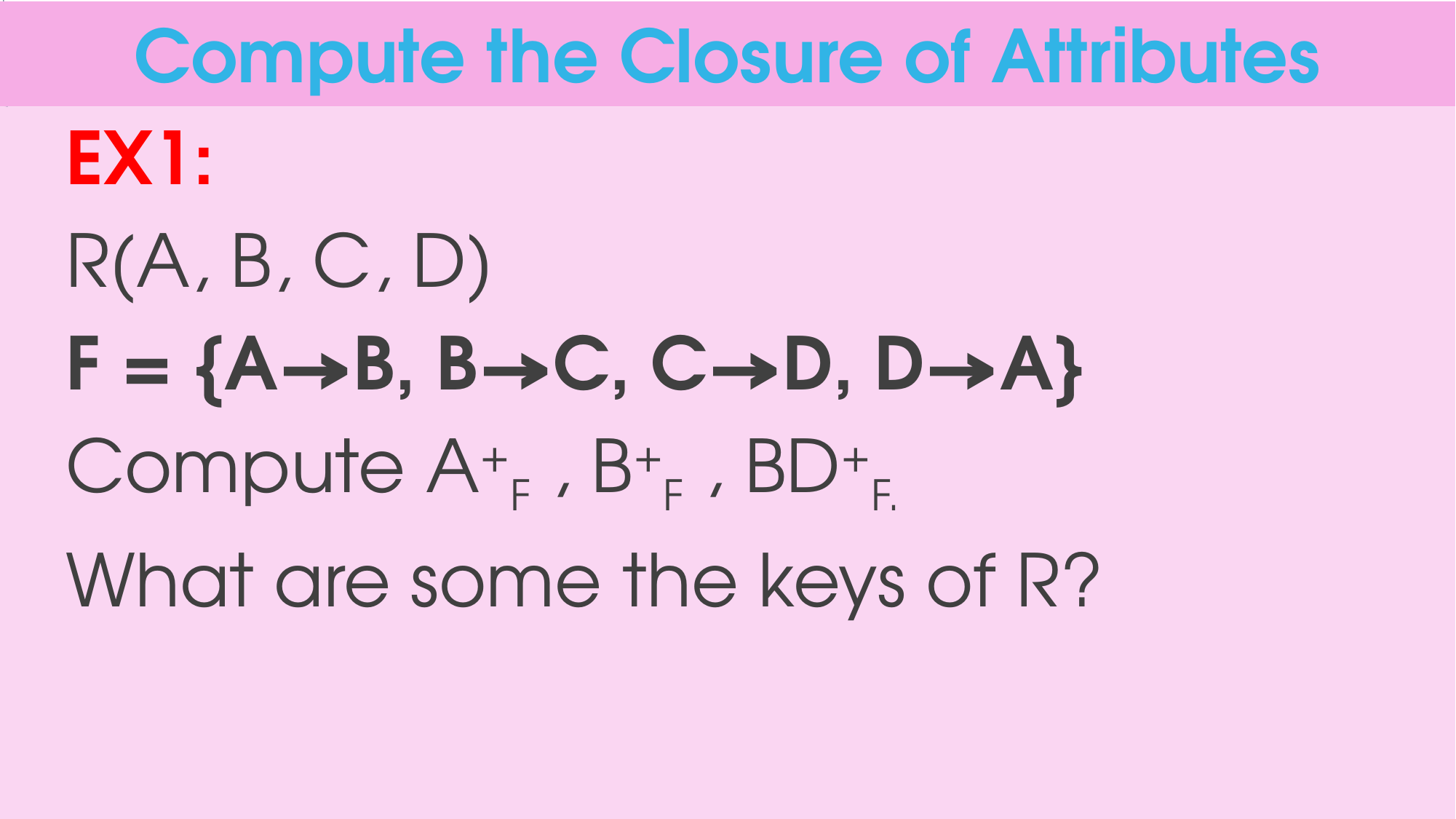

Compute the Closure of Attributes
# EX1:
R(A, B, C, D)
F = {A→B, B→C, C→D, D→A}
Compute A+F , B+F , BD+F.
What are some the keys of R?